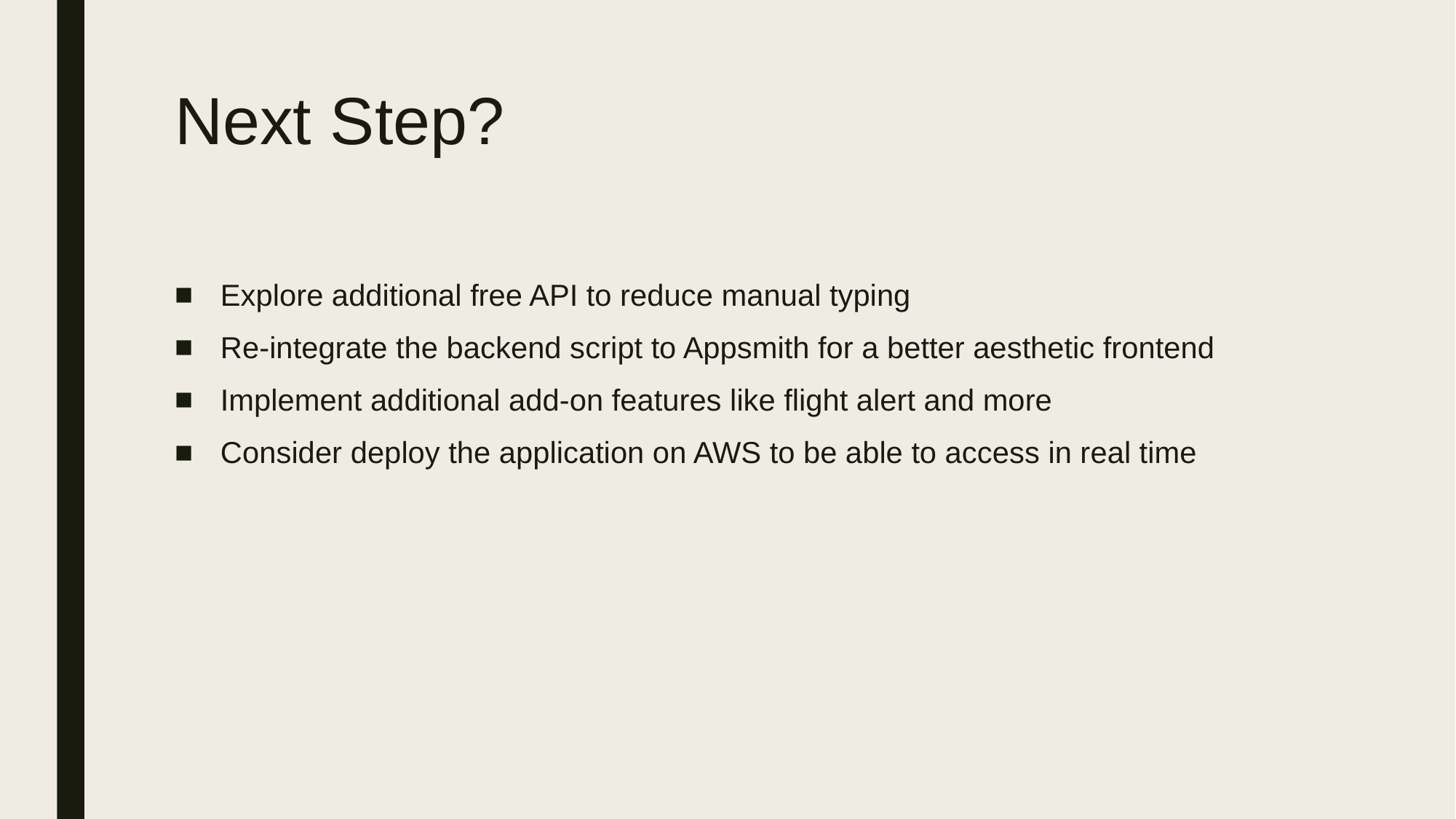

# Next Step?
Explore additional free API to reduce manual typing
Re-integrate the backend script to Appsmith for a better aesthetic frontend
Implement additional add-on features like flight alert and more
Consider deploy the application on AWS to be able to access in real time